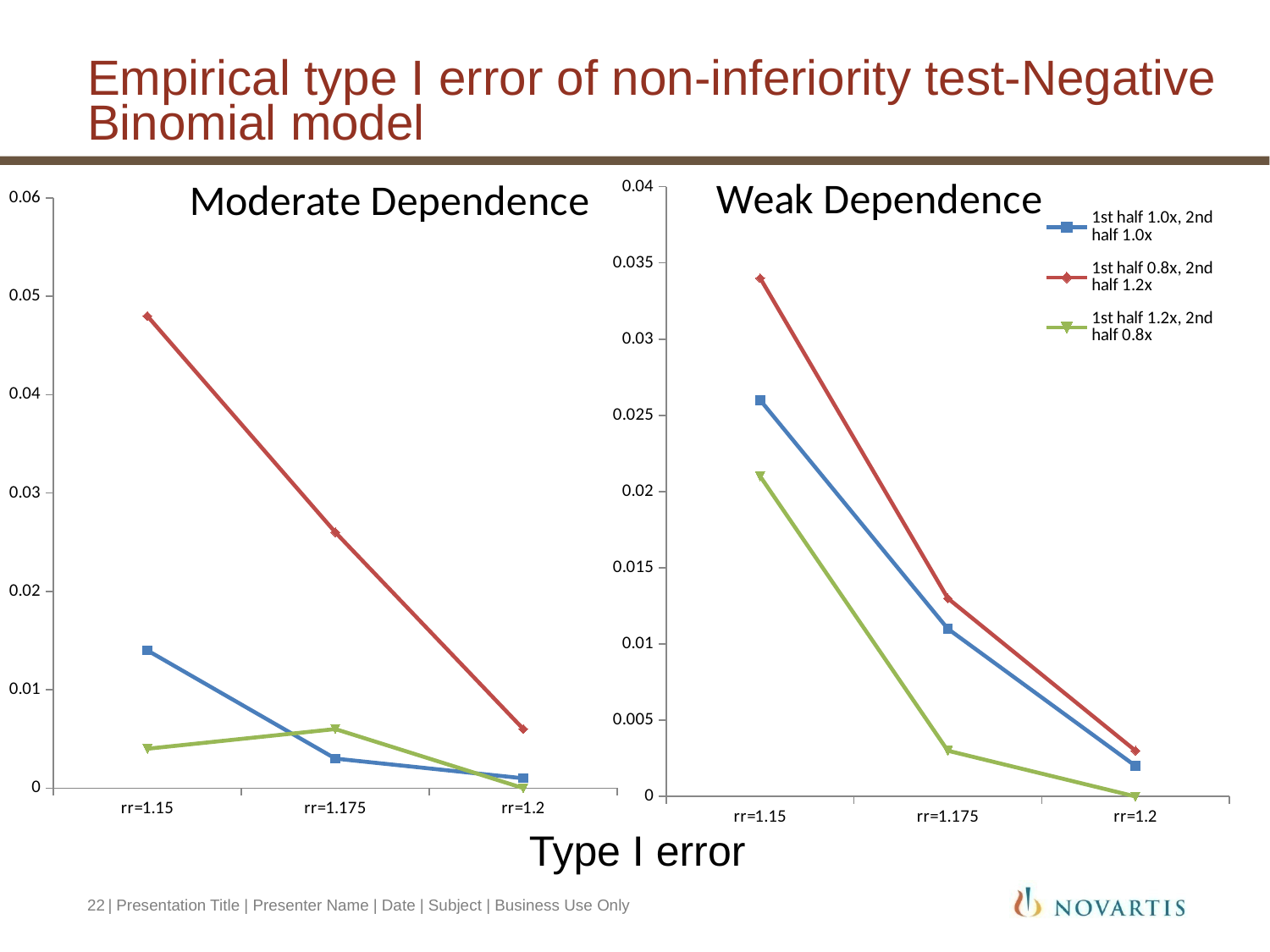

# Empirical type I error of non-inferiority test-Negative Binomial model

### Chart

| Category | 1st half 1.0x, 2nd half 1.0x | 1st half 0.8x, 2nd half 1.2x | 1st half 1.2x, 2nd half 0.8x |
|---|---|---|---|
| rr=1.15 | 0.014 | 0.048 | 0.004 |
| rr=1.175 | 0.003 | 0.026 | 0.006 |
| rr=1.2 | 0.001 | 0.006 | 0.0 |

### Chart

| Category | 1st half 1.0x, 2nd half 1.0x | 1st half 0.8x, 2nd half 1.2x | 1st half 1.2x, 2nd half 0.8x |
|---|---|---|---|
| rr=1.15 | 0.026 | 0.034 | 0.021 |
| rr=1.175 | 0.011 | 0.013 | 0.003 |
| rr=1.2 | 0.002 | 0.003 | 0.0 |
Type I error
22
| Presentation Title | Presenter Name | Date | Subject | Business Use Only